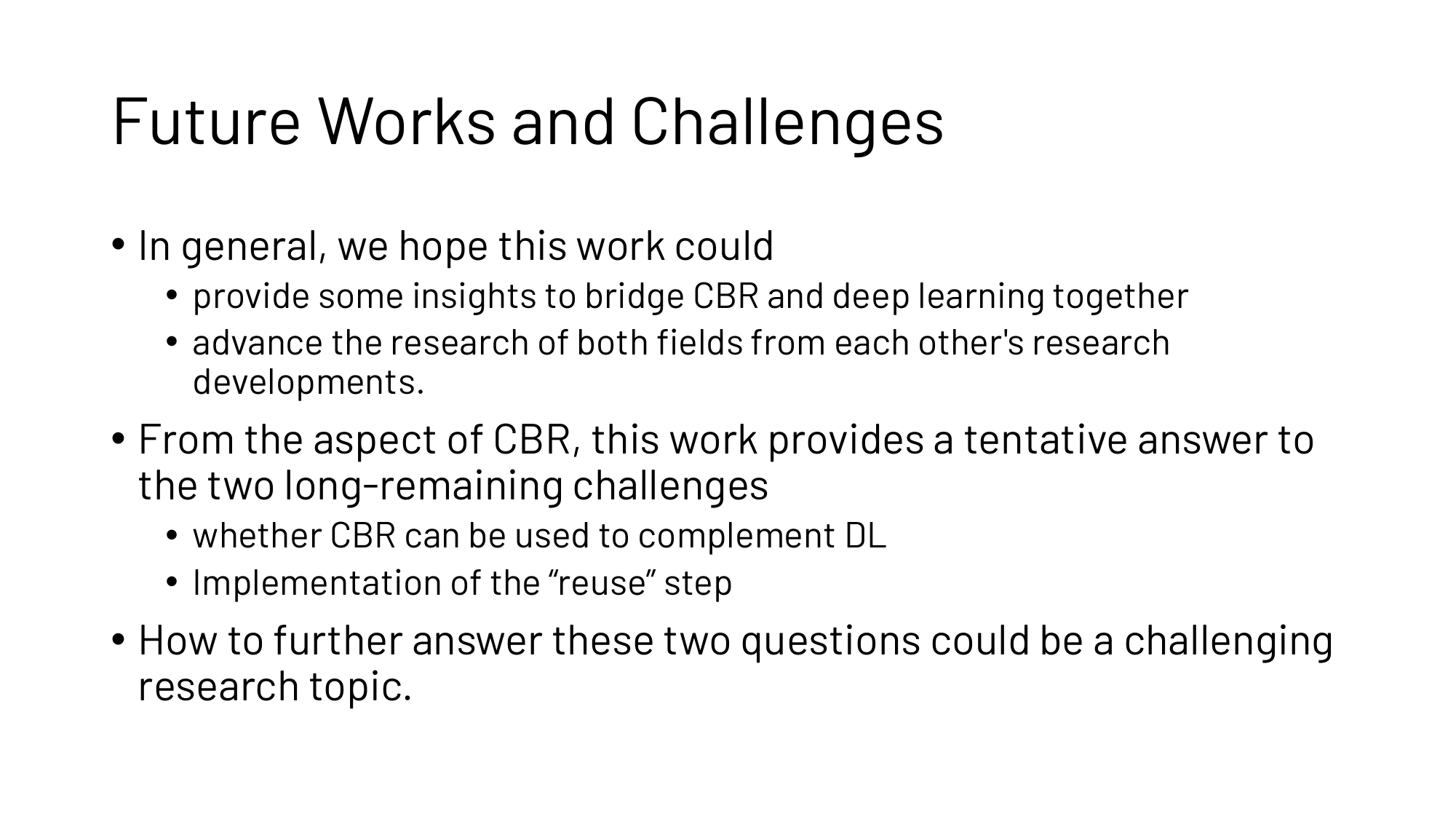

# Future Works and Challenges
In general, we hope this work could
provide some insights to bridge CBR and deep learning together
advance the research of both fields from each other's research developments.
From the aspect of CBR, this work provides a tentative answer to the two long-remaining challenges
whether CBR can be used to complement DL
Implementation of the “reuse” step
How to further answer these two questions could be a challenging research topic.